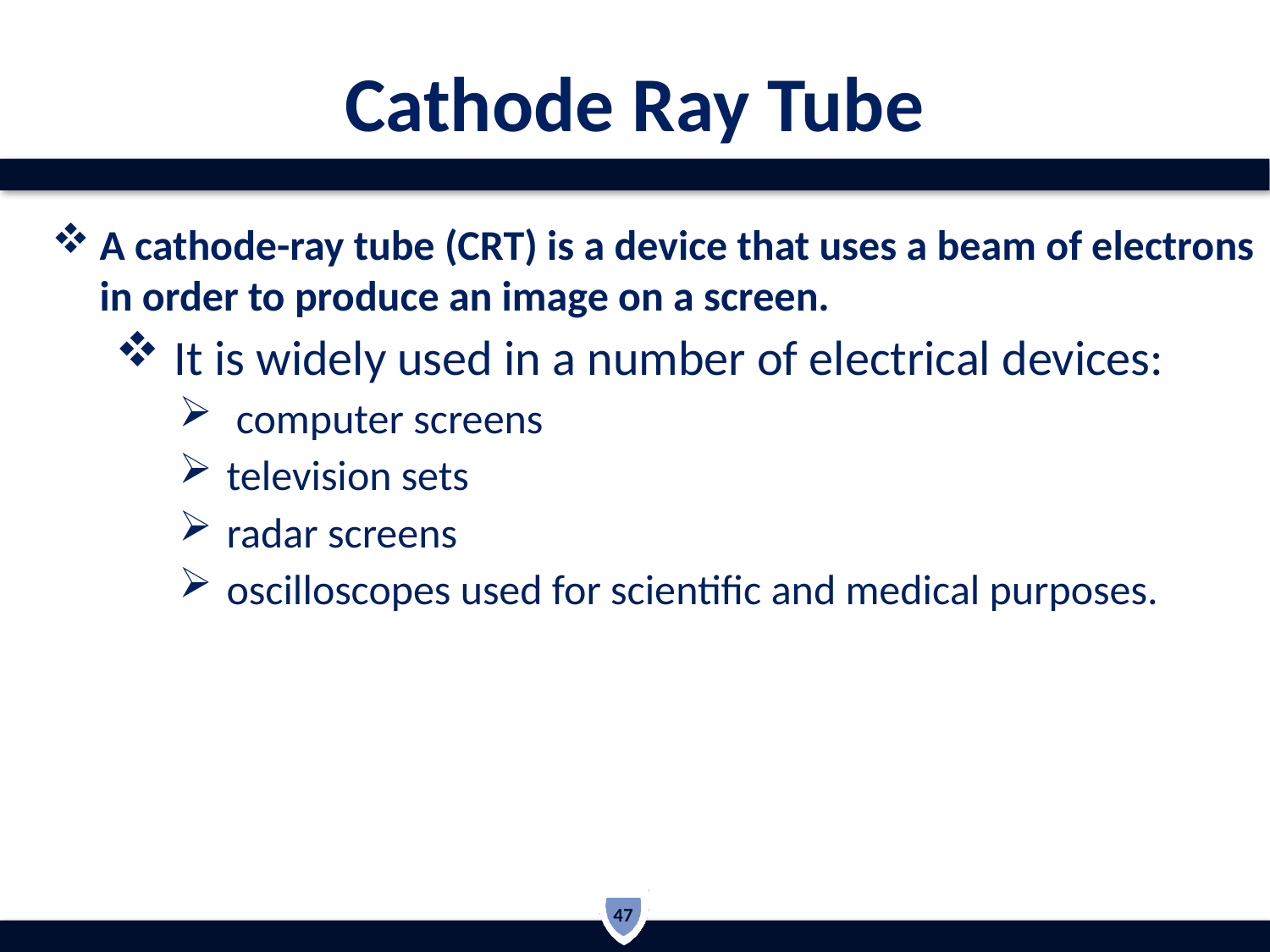

# Cathode Ray Tube
A cathode-ray tube (CRT) is a device that uses a beam of electrons in order to produce an image on a screen.
 It is widely used in a number of electrical devices:
 computer screens
television sets
radar screens
oscilloscopes used for scientific and medical purposes.
47